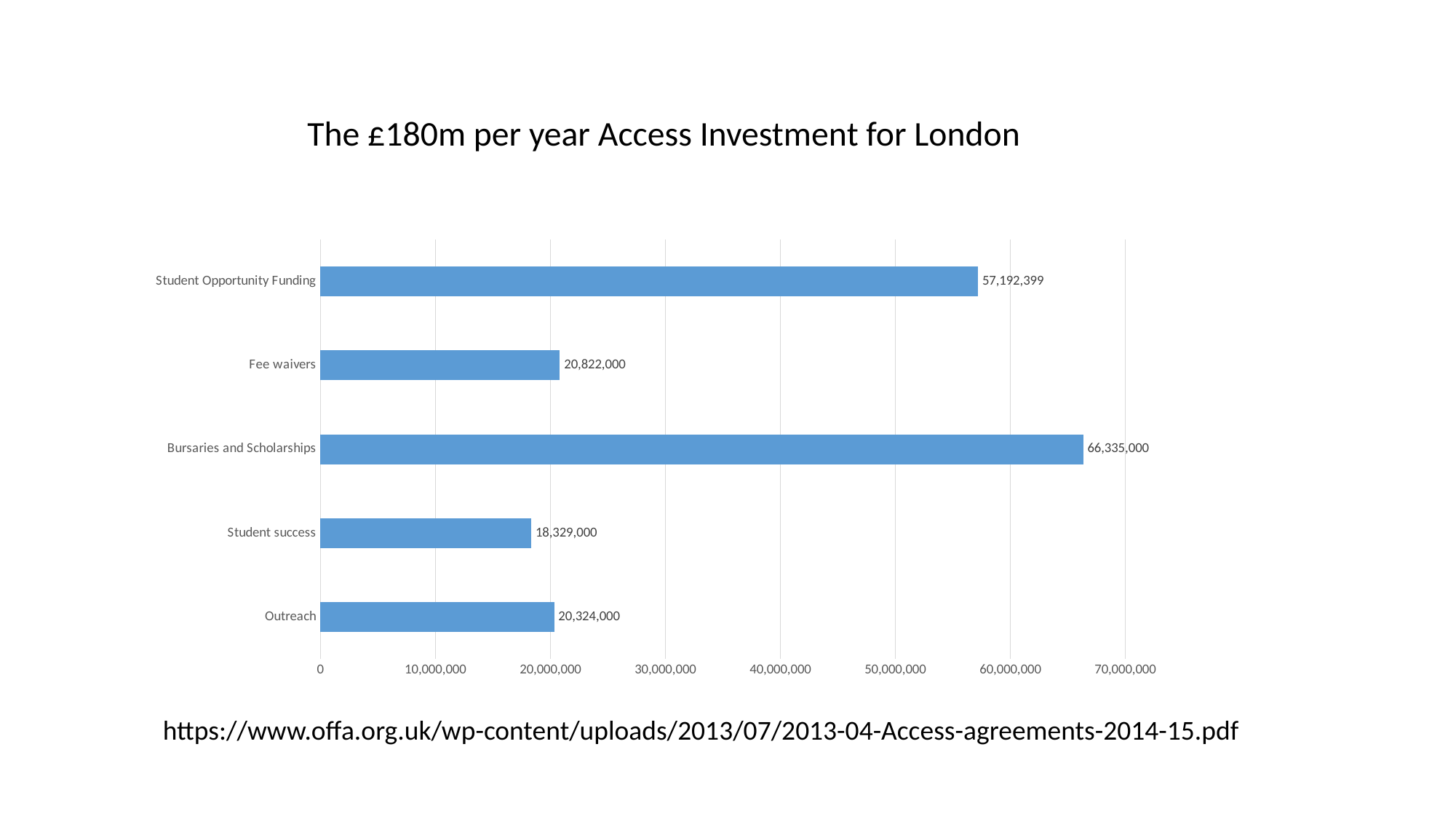

# The £180m per year Access Investment for London

### Chart

| Category | GL  |
|---|---|
| Outreach | 20324000.0 |
| Student success | 18329000.0 |
| Bursaries and Scholarships | 66335000.0 |
| Fee waivers | 20822000.0 |
| Student Opportunity Funding | 57192399.0 |
https://www.offa.org.uk/wp-content/uploads/2013/07/2013-04-Access-agreements-2014-15.pdf